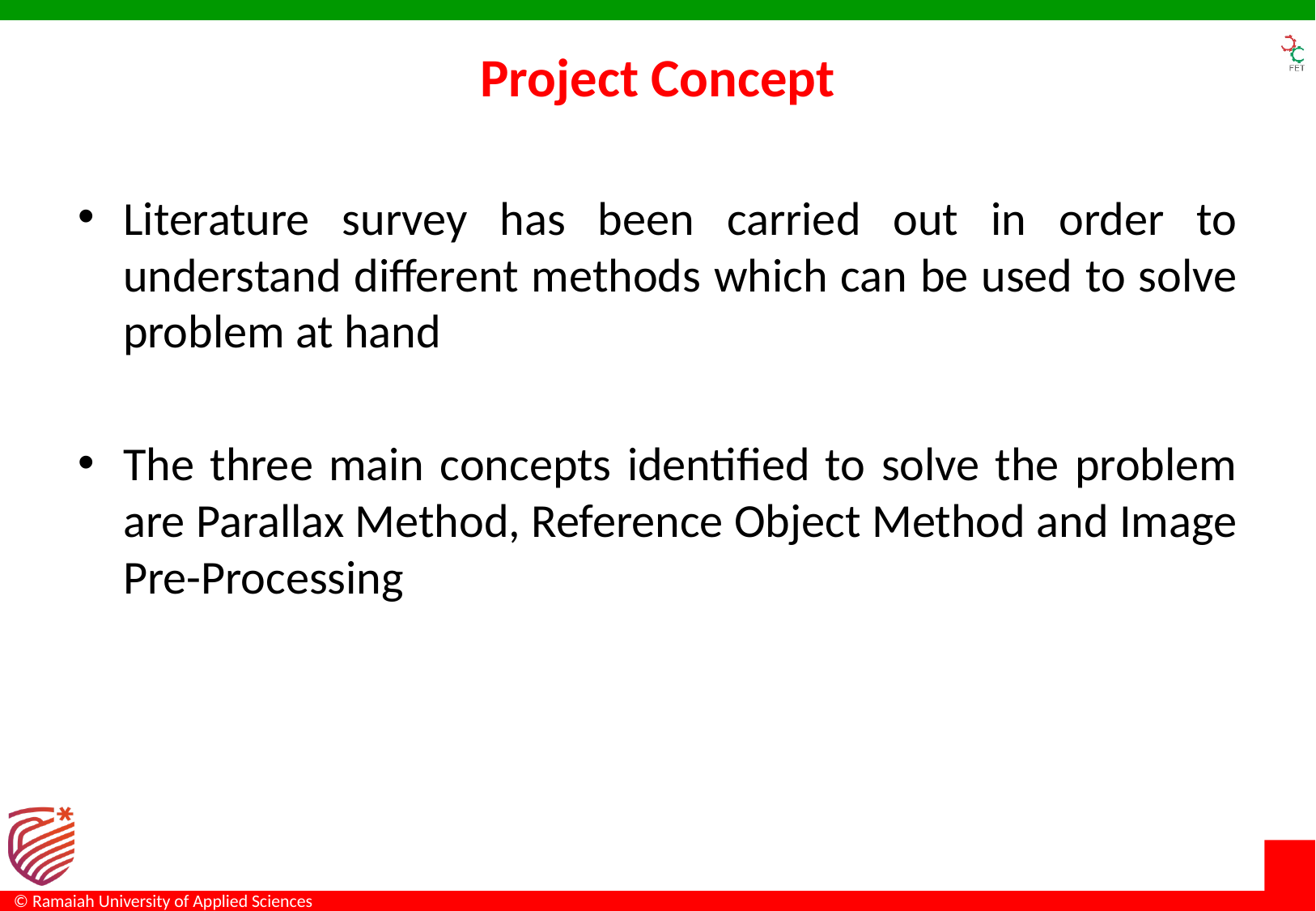

# Project Concept
Literature survey has been carried out in order to understand different methods which can be used to solve problem at hand

The three main concepts identified to solve the problem are Parallax Method, Reference Object Method and Image Pre-Processing